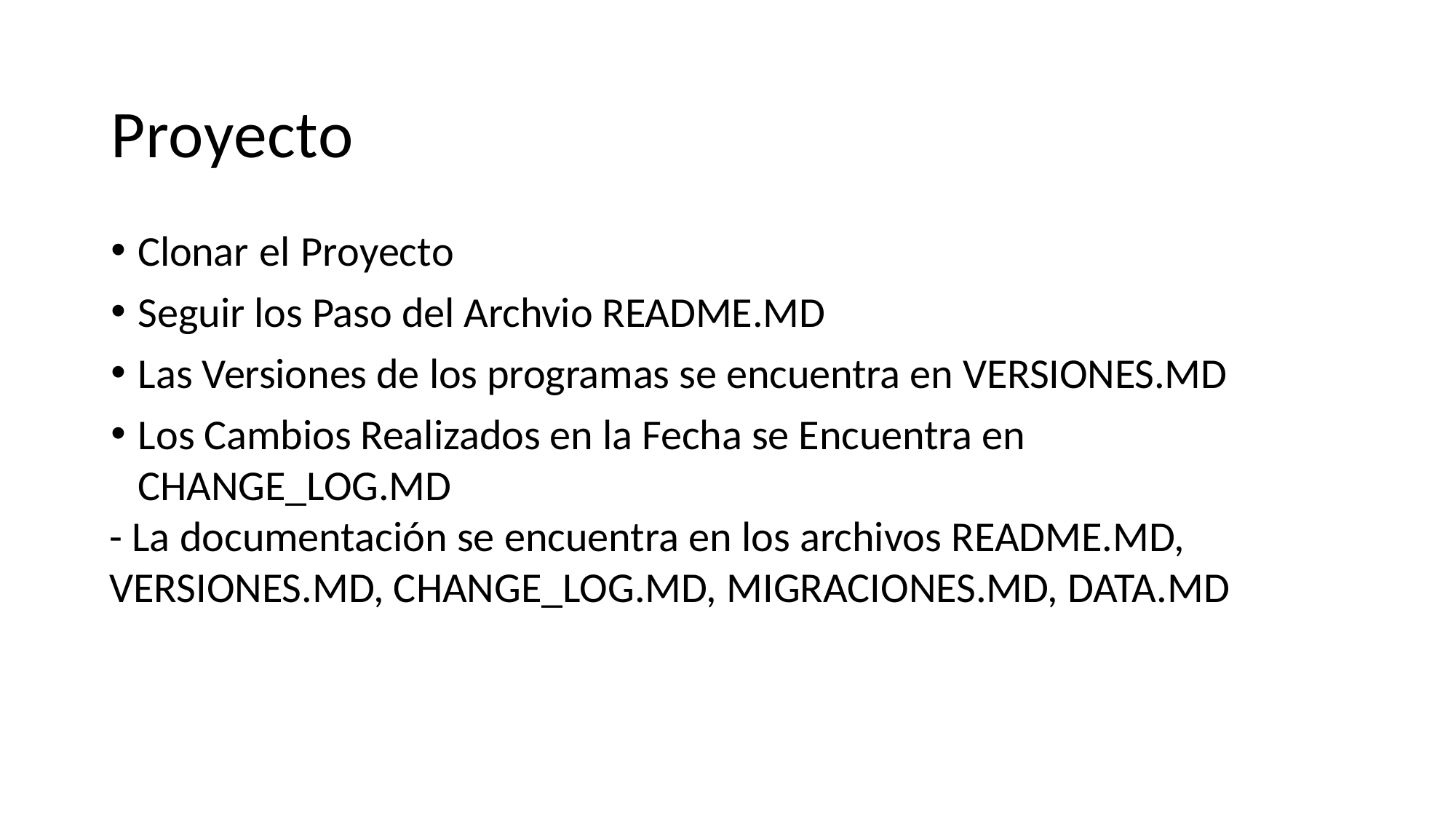

# Proyecto
Clonar el Proyecto
Seguir los Paso del Archvio README.MD
Las Versiones de los programas se encuentra en VERSIONES.MD
Los Cambios Realizados en la Fecha se Encuentra en CHANGE_LOG.MD
- La documentación se encuentra en los archivos README.MD, VERSIONES.MD, CHANGE_LOG.MD, MIGRACIONES.MD, DATA.MD